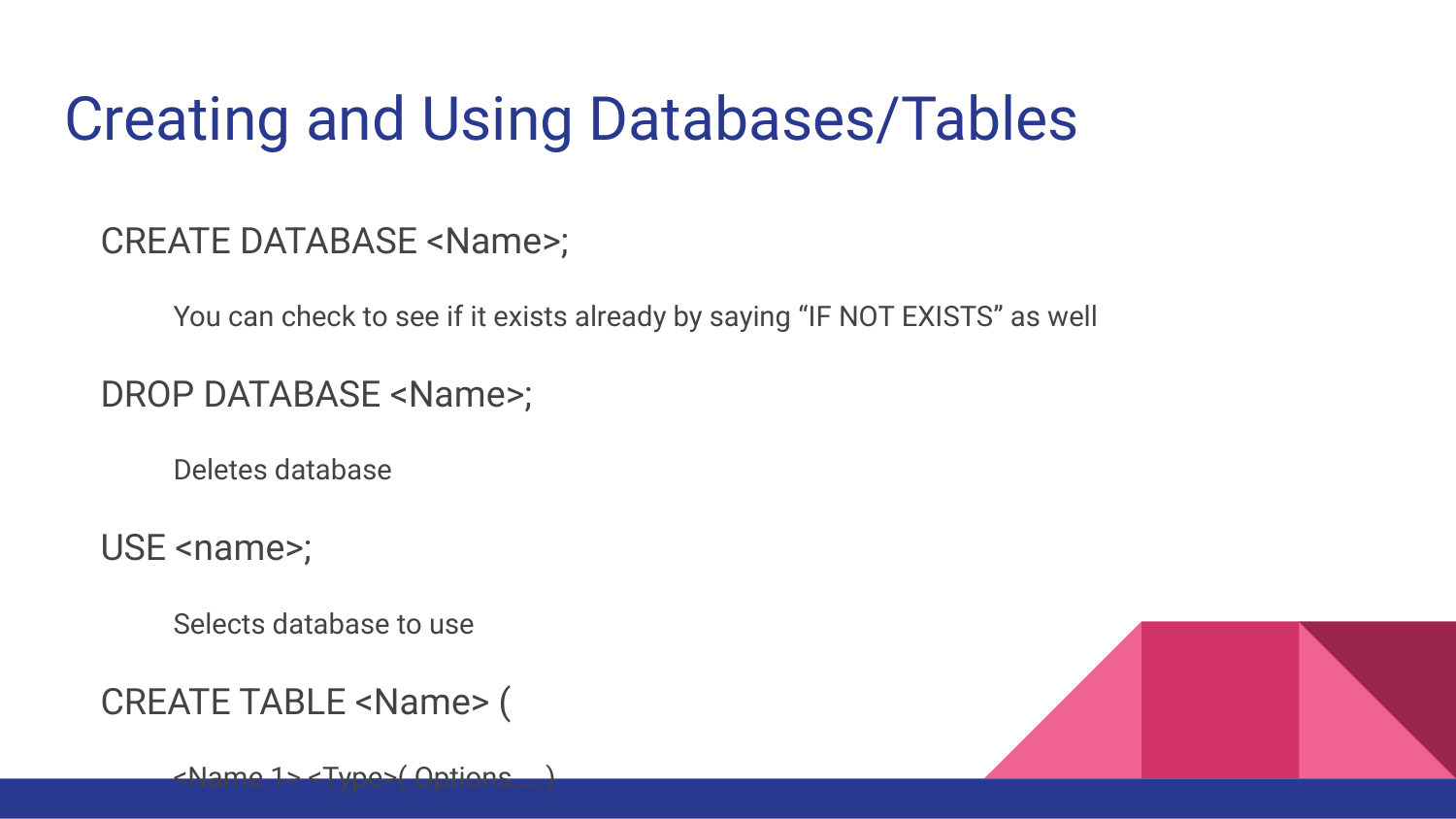

# Creating and Using Databases/Tables

CREATE DATABASE <Name>;
You can check to see if it exists already by saying “IF NOT EXISTS” as well
DROP DATABASE <Name>;
Deletes database
USE <name>;
Selects database to use
CREATE TABLE <Name> (
<Name 1> <Type>( Options…..)
<Name 2><Type>(Options…..)
);
DESC <tablename>